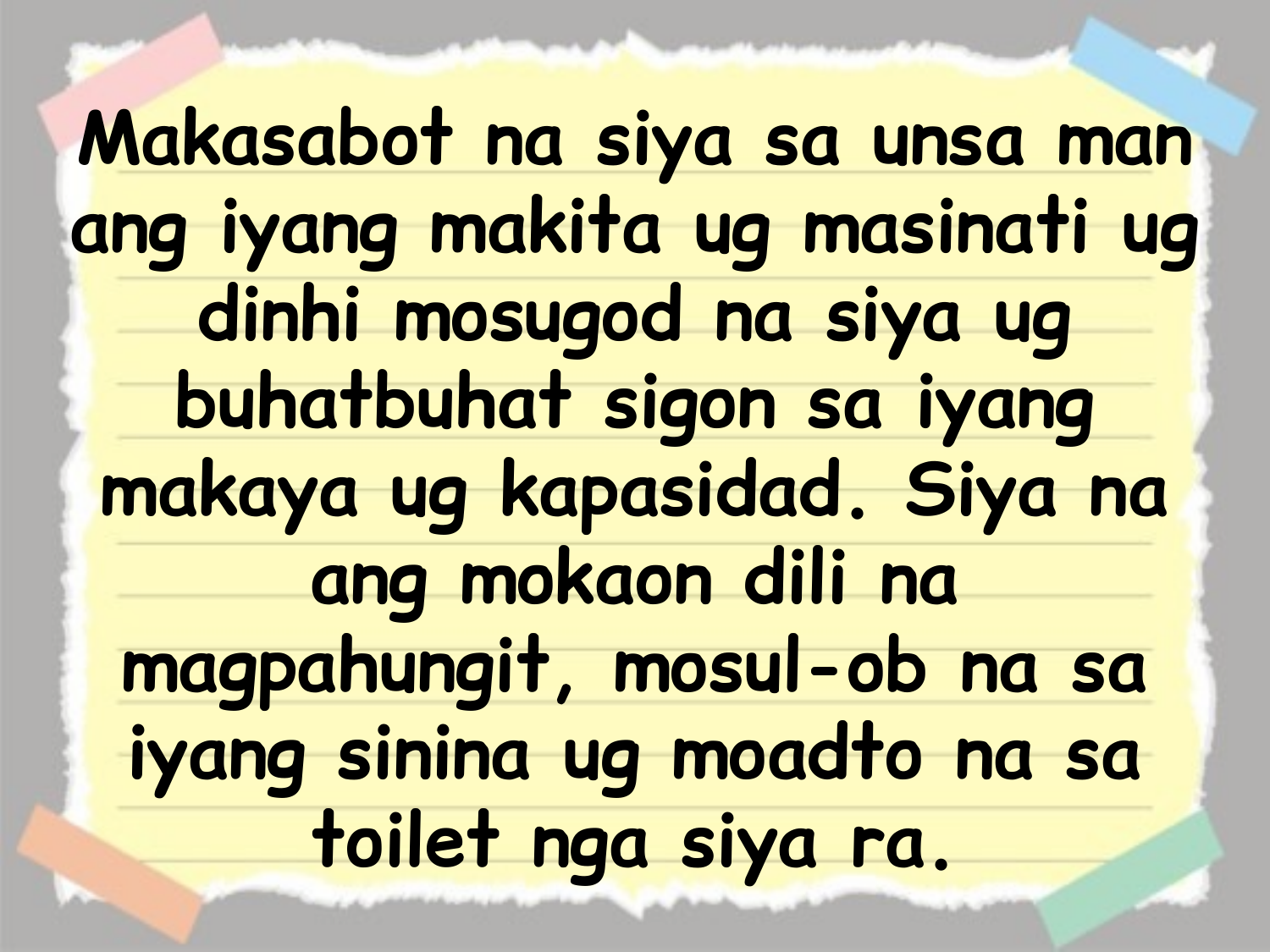

Makasabot na siya sa unsa man ang iyang makita ug masinati ug dinhi mosugod na siya ug buhatbuhat sigon sa iyang makaya ug kapasidad. Siya na ang mokaon dili na magpahungit, mosul-ob na sa iyang sinina ug moadto na sa toilet nga siya ra.